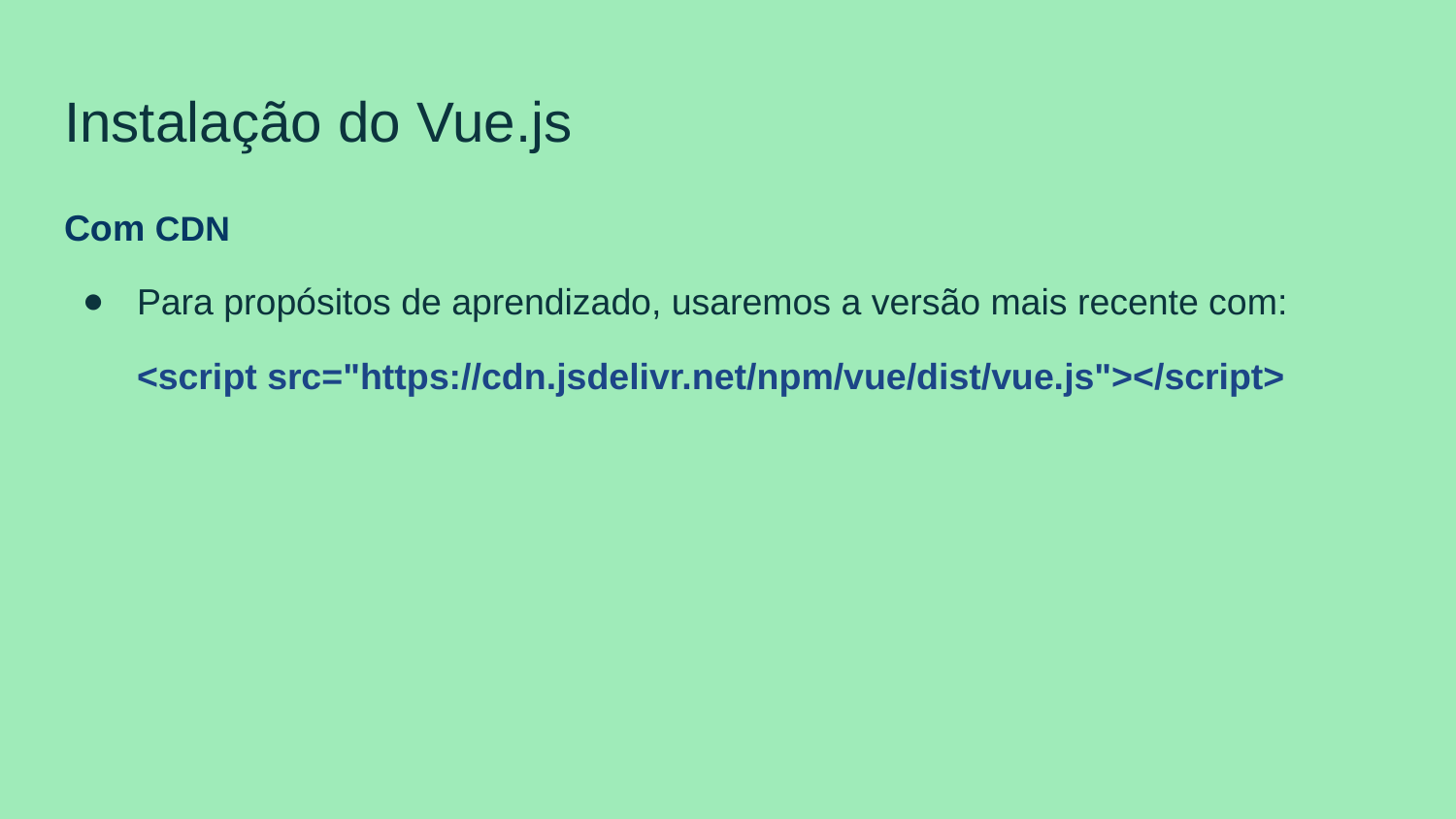

# Instalação do Vue.js
Com CDN
Para propósitos de aprendizado, usaremos a versão mais recente com:
<script src="https://cdn.jsdelivr.net/npm/vue/dist/vue.js"></script>